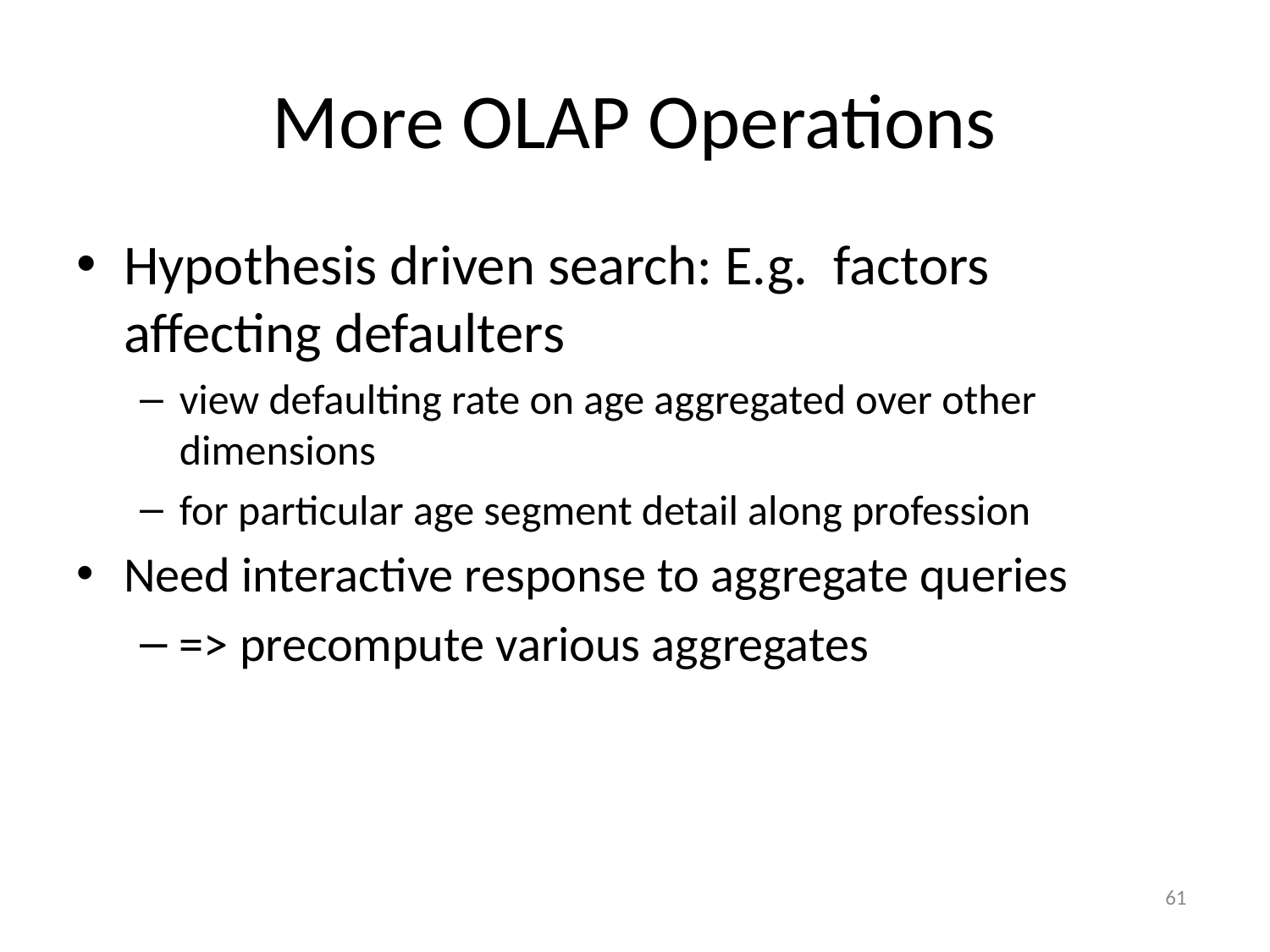

# More OLAP Operations
Hypothesis driven search: E.g.  factors affecting defaulters
view defaulting rate on age aggregated over other dimensions
for particular age segment detail along profession
Need interactive response to aggregate queries
=> precompute various aggregates
61